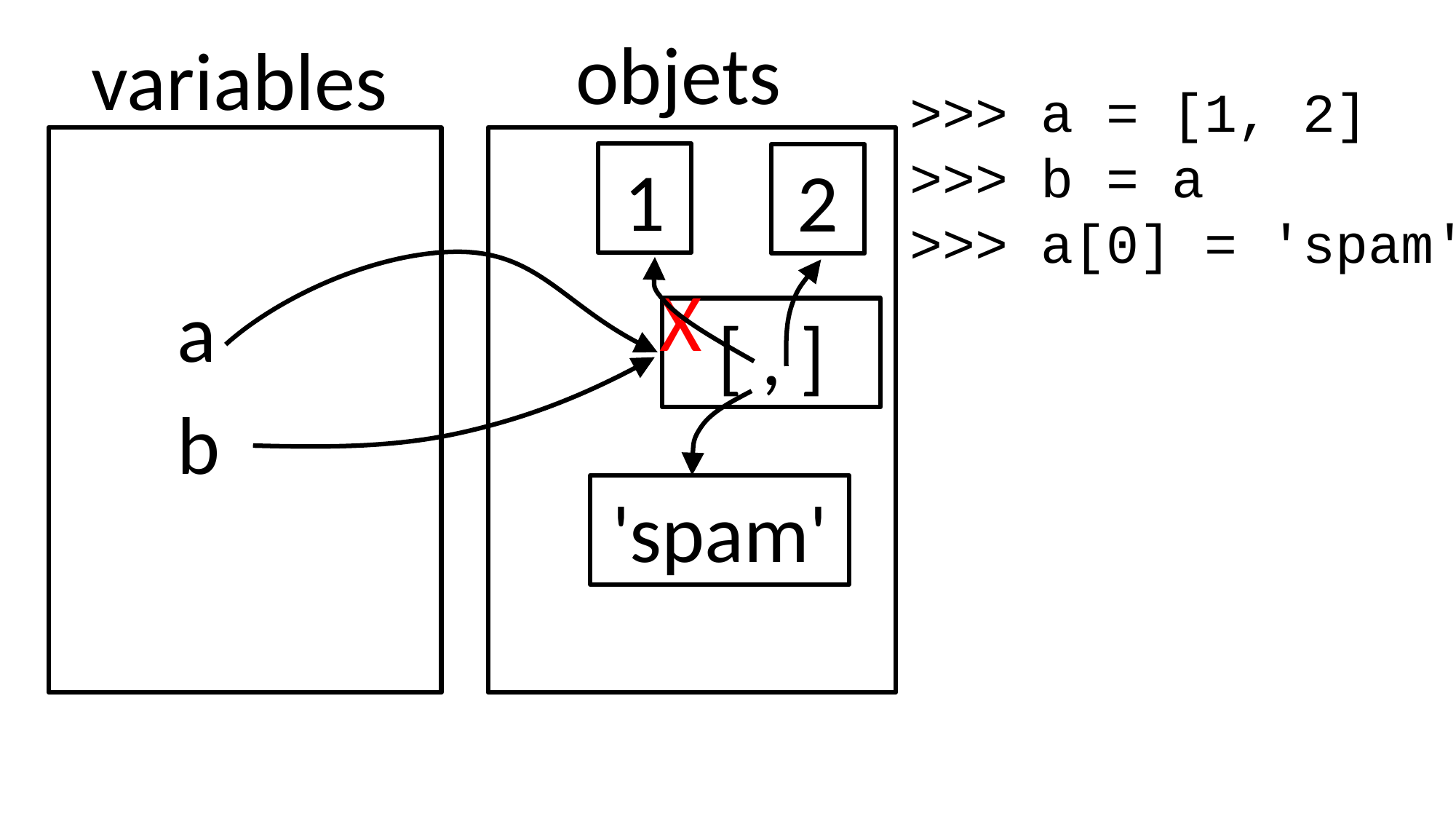

objets
variables
>>> a = [1, 2]
>>> b = a
>>> a[0] = 'spam'

1
2

X
a
[ , ]

b

'spam'